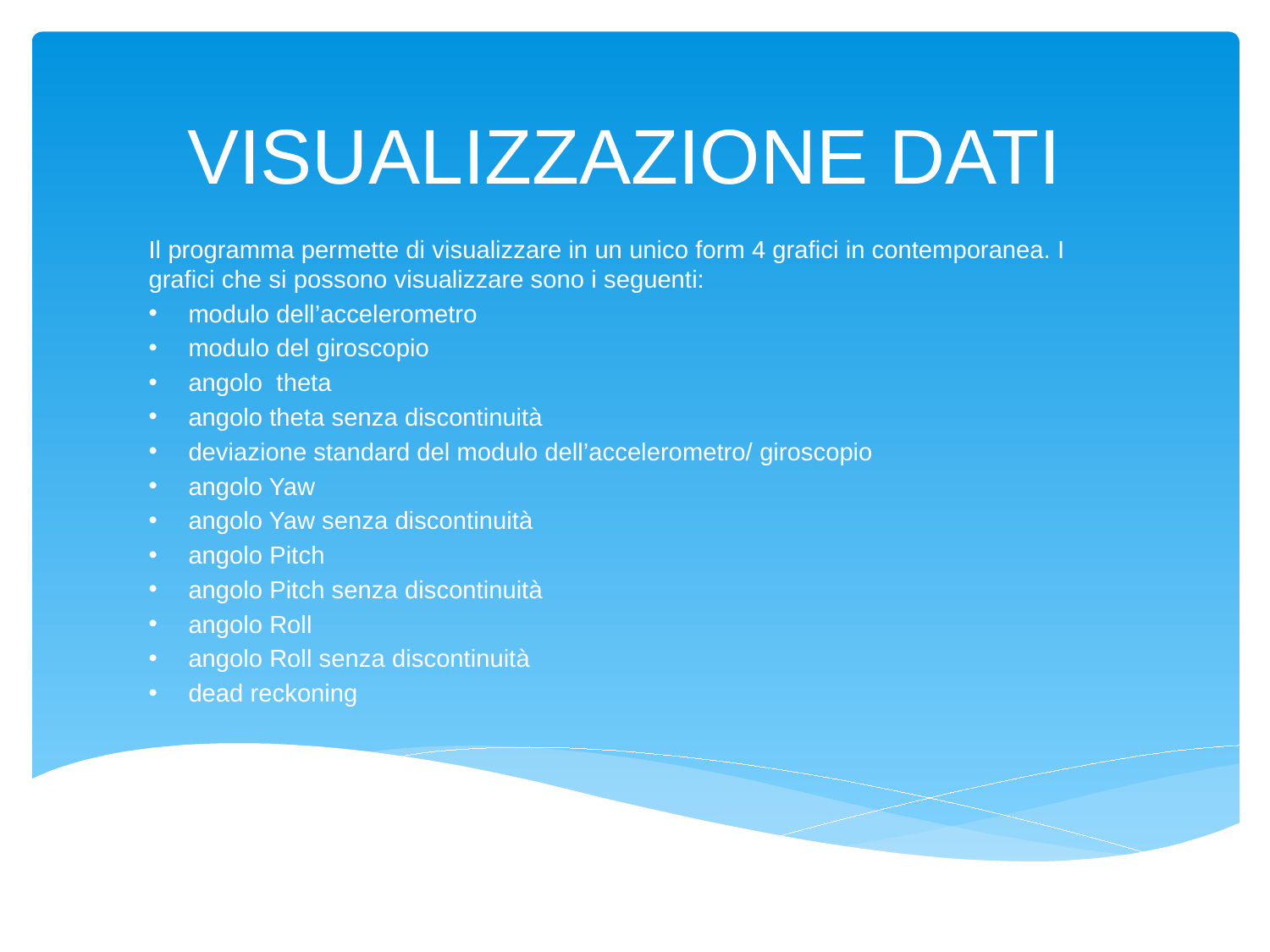

# VISUALIZZAZIONE DATI
Il programma permette di visualizzare in un unico form 4 grafici in contemporanea. I grafici che si possono visualizzare sono i seguenti:
modulo dell’accelerometro
modulo del giroscopio
angolo  theta
angolo theta senza discontinuità
deviazione standard del modulo dell’accelerometro/ giroscopio
angolo Yaw
angolo Yaw senza discontinuità
angolo Pitch
angolo Pitch senza discontinuità
angolo Roll
angolo Roll senza discontinuità
dead reckoning